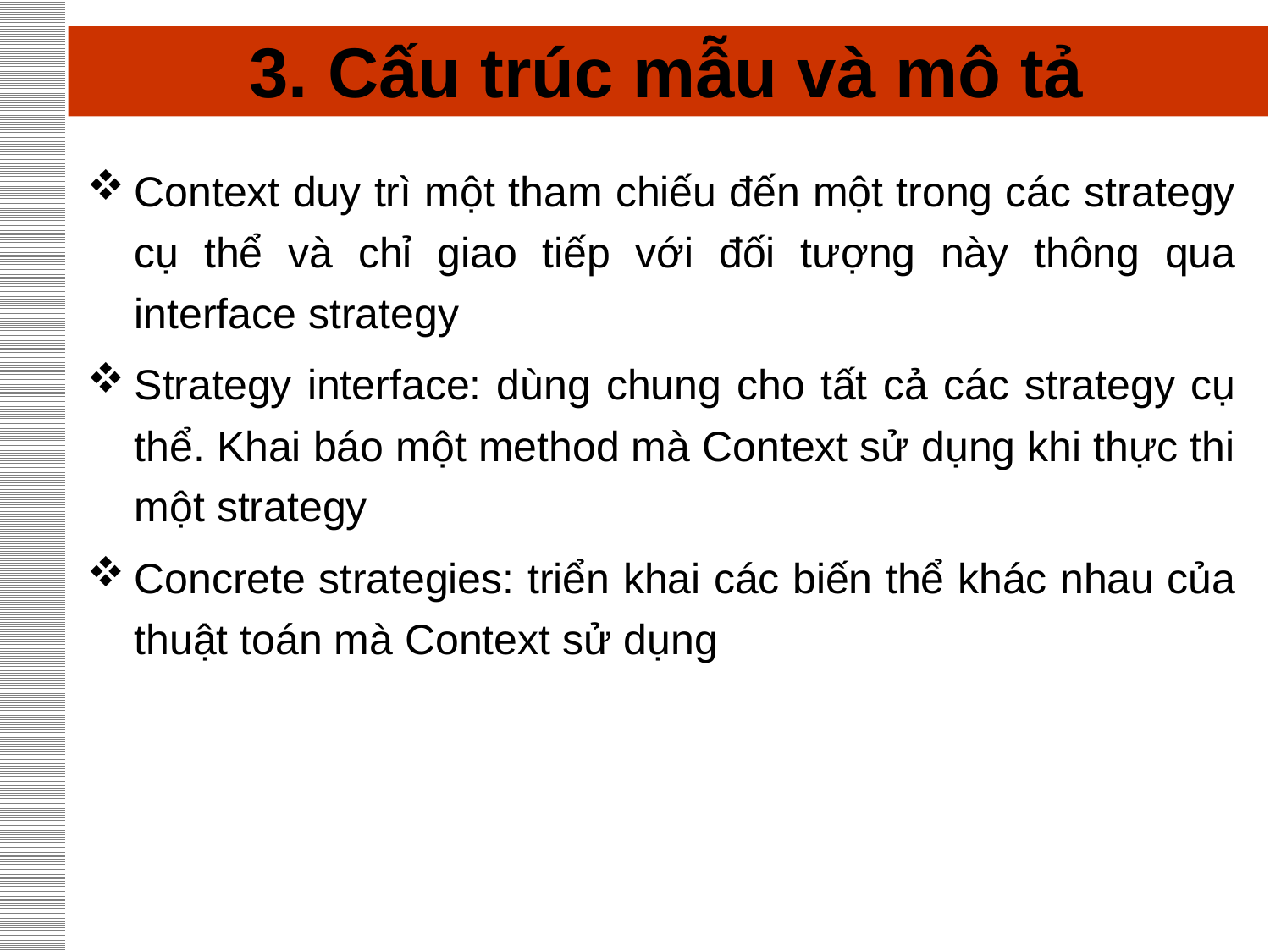

# 3. Cấu trúc mẫu và mô tả
Context duy trì một tham chiếu đến một trong các strategy cụ thể và chỉ giao tiếp với đối tượng này thông qua interface strategy
Strategy interface: dùng chung cho tất cả các strategy cụ thể. Khai báo một method mà Context sử dụng khi thực thi một strategy
Concrete strategies: triển khai các biến thể khác nhau của thuật toán mà Context sử dụng